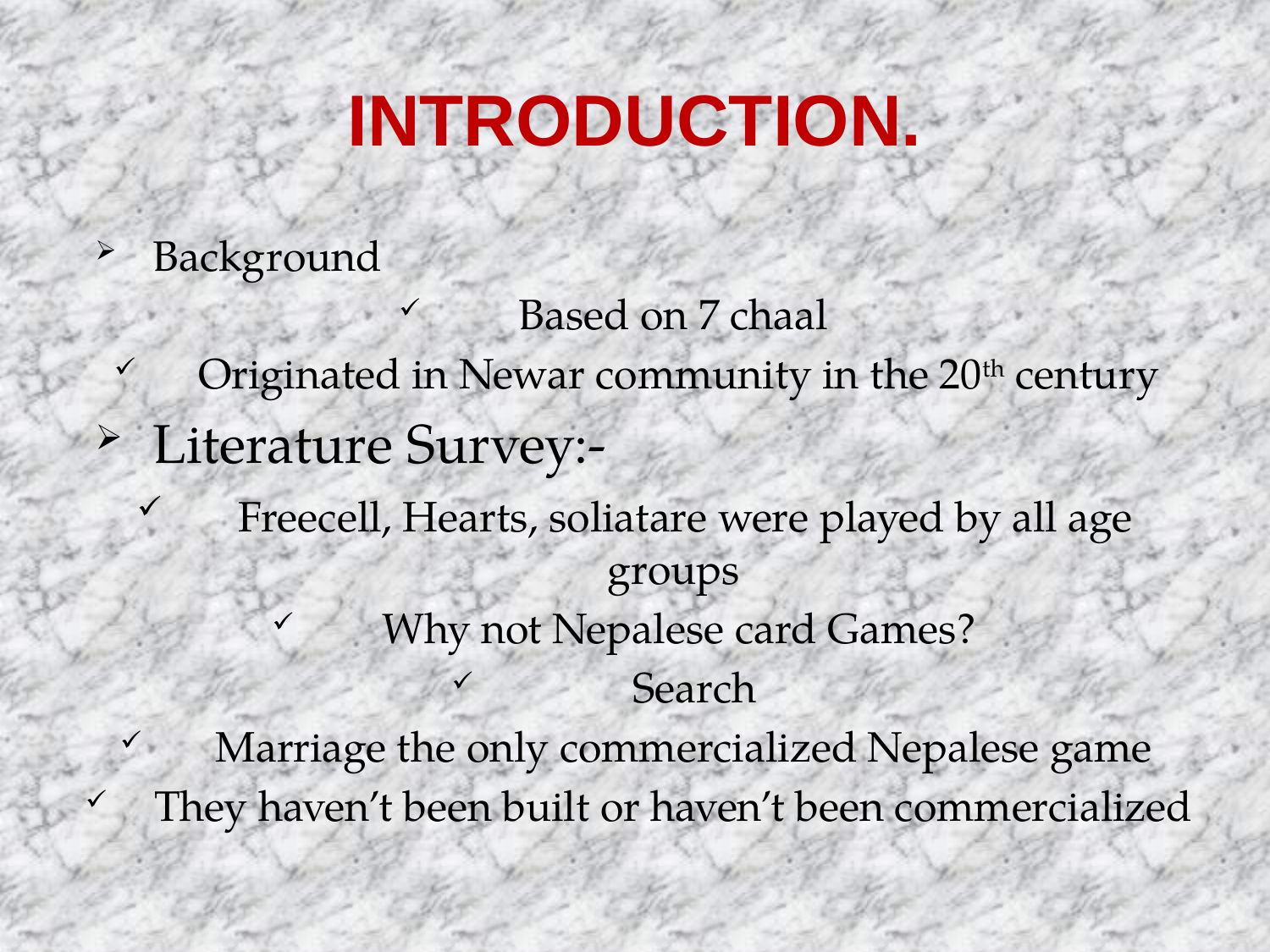

# INTRODUCTION.
Background
Based on 7 chaal
 Originated in Newar community in the 20th century
Literature Survey:-
  Freecell, Hearts, soliatare were played by all age groups
 Why not Nepalese card Games?
     Search
  Marriage the only commercialized Nepalese game
They haven’t been built or haven’t been commercialized